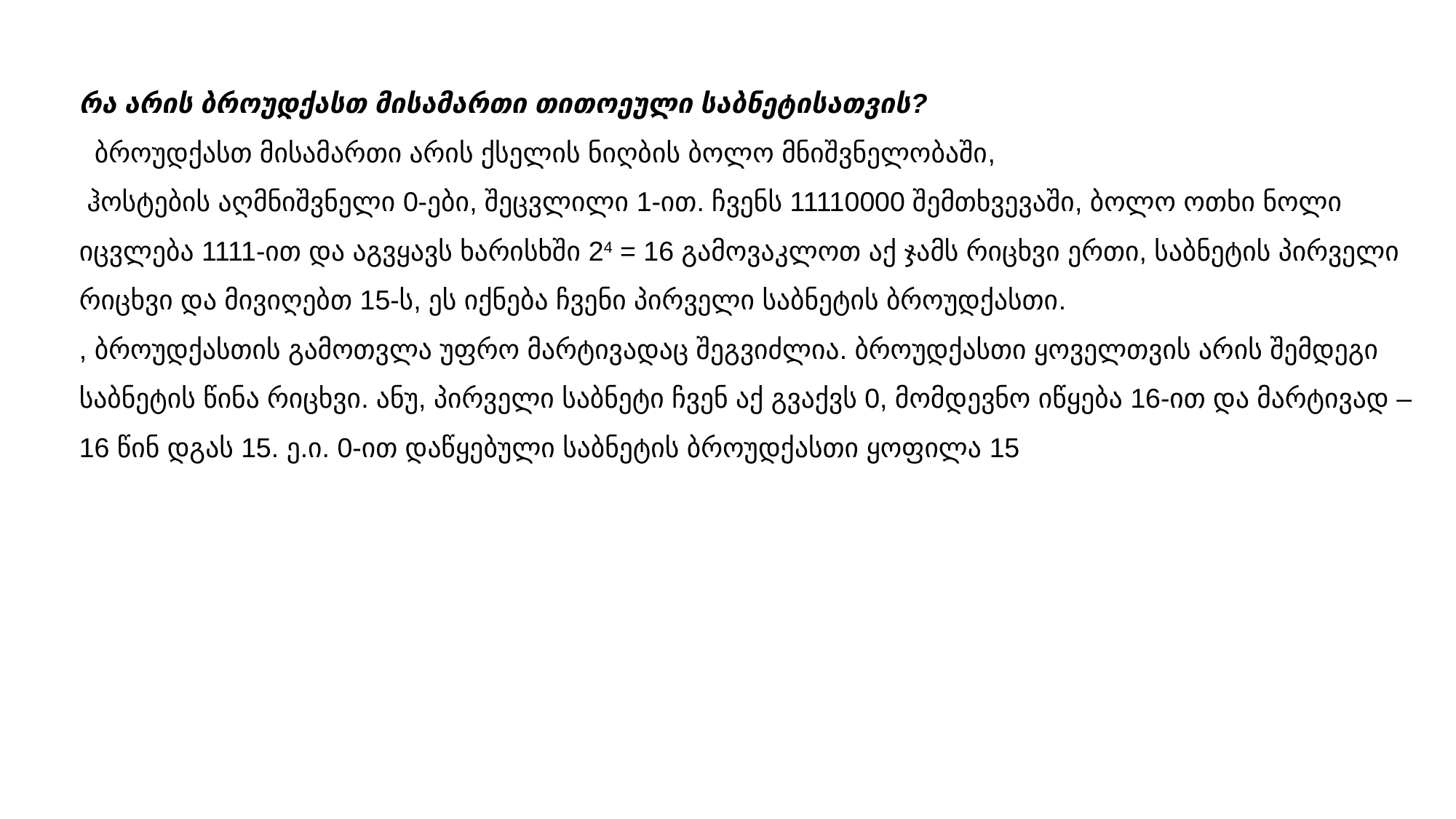

რა არის ბროუდქასთ მისამართი თითოეული საბნეტისათვის?
  ბროუდქასთ მისამართი არის ქსელის ნიღბის ბოლო მნიშვნელობაში,
 ჰოსტების აღმნიშვნელი 0-ები, შეცვლილი 1-ით. ჩვენს 11110000 შემთხვევაში, ბოლო ოთხი ნოლი იცვლება 1111-ით და აგვყავს ხარისხში 24 = 16 გამოვაკლოთ აქ ჯამს რიცხვი ერთი, საბნეტის პირველი რიცხვი და მივიღებთ 15-ს, ეს იქნება ჩვენი პირველი საბნეტის ბროუდქასთი.
, ბროუდქასთის გამოთვლა უფრო მარტივადაც შეგვიძლია. ბროუდქასთი ყოველთვის არის შემდეგი საბნეტის წინა რიცხვი. ანუ, პირველი საბნეტი ჩვენ აქ გვაქვს 0, მომდევნო იწყება 16-ით და მარტივად – 16 წინ დგას 15. ე.ი. 0-ით დაწყებული საბნეტის ბროუდქასთი ყოფილა 15